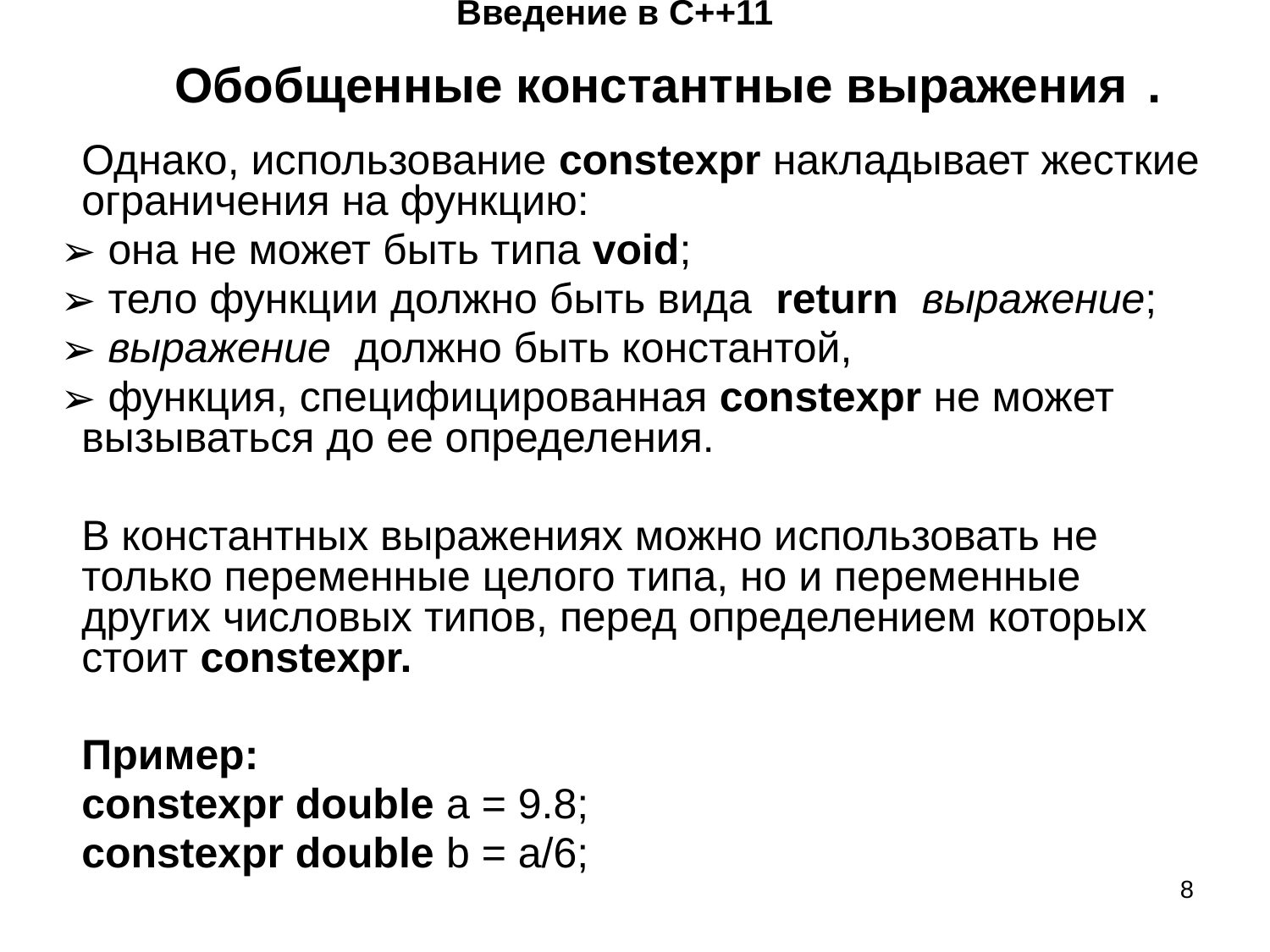

# Введение в С++11 Обобщенные константные выражения .
Однако, использование constexpr накладывает жесткие ограничения на функцию:
 она не может быть типа void;
 тело функции должно быть вида  return  выражение;
 выражение  должно быть константой,
 функция, специфицированная constexpr не может вызываться до ее определения.

В константных выражениях можно использовать не только переменные целого типа, но и переменные других числовых типов, перед определением которых стоит constexpr.

Пример:
constexpr double a = 9.8;
constexpr double b = a/6;
8